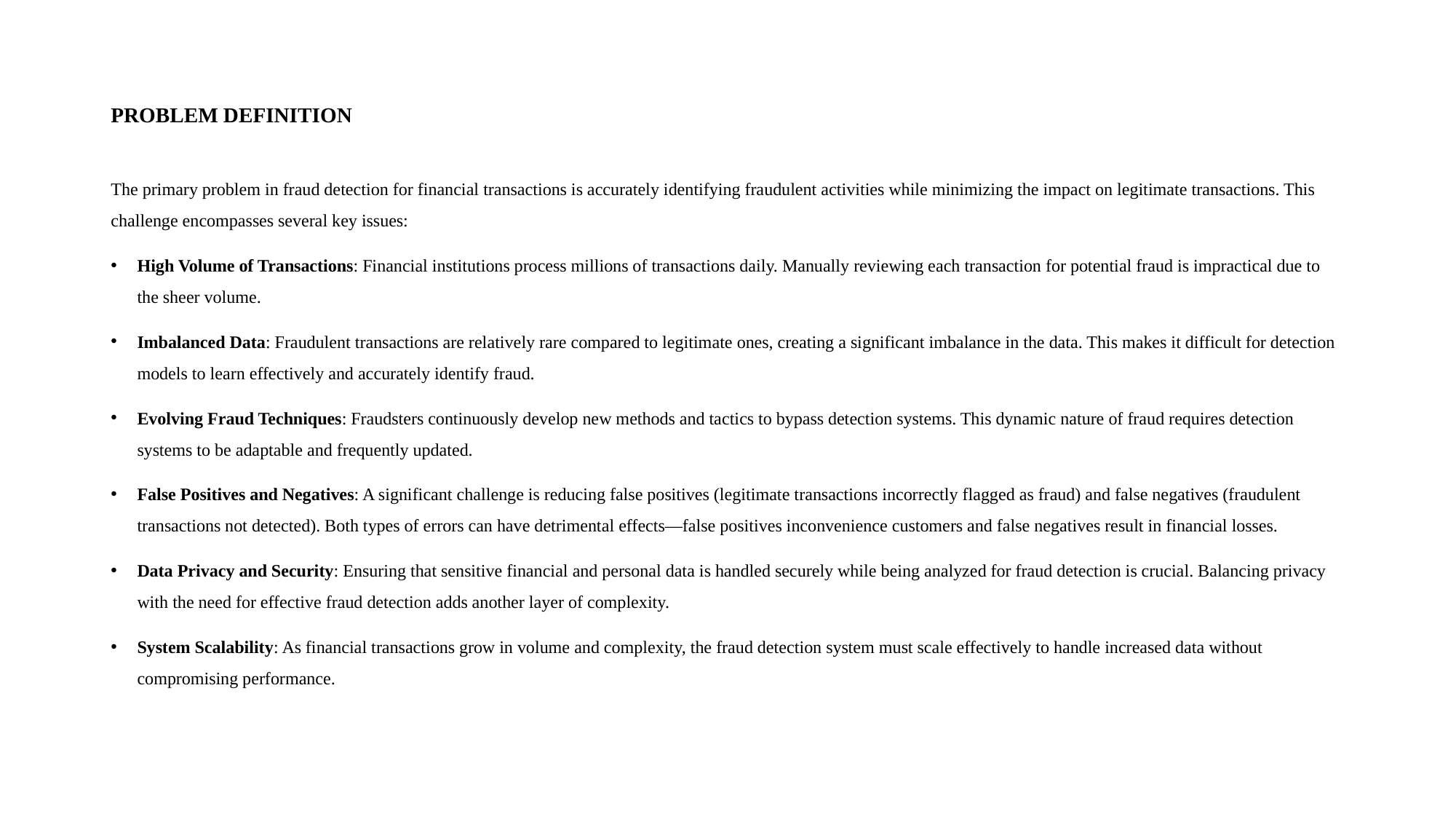

# PROBLEM DEFINITION
The primary problem in fraud detection for financial transactions is accurately identifying fraudulent activities while minimizing the impact on legitimate transactions. This challenge encompasses several key issues:
High Volume of Transactions: Financial institutions process millions of transactions daily. Manually reviewing each transaction for potential fraud is impractical due to the sheer volume.
Imbalanced Data: Fraudulent transactions are relatively rare compared to legitimate ones, creating a significant imbalance in the data. This makes it difficult for detection models to learn effectively and accurately identify fraud.
Evolving Fraud Techniques: Fraudsters continuously develop new methods and tactics to bypass detection systems. This dynamic nature of fraud requires detection systems to be adaptable and frequently updated.
False Positives and Negatives: A significant challenge is reducing false positives (legitimate transactions incorrectly flagged as fraud) and false negatives (fraudulent transactions not detected). Both types of errors can have detrimental effects—false positives inconvenience customers and false negatives result in financial losses.
Data Privacy and Security: Ensuring that sensitive financial and personal data is handled securely while being analyzed for fraud detection is crucial. Balancing privacy with the need for effective fraud detection adds another layer of complexity.
System Scalability: As financial transactions grow in volume and complexity, the fraud detection system must scale effectively to handle increased data without compromising performance.